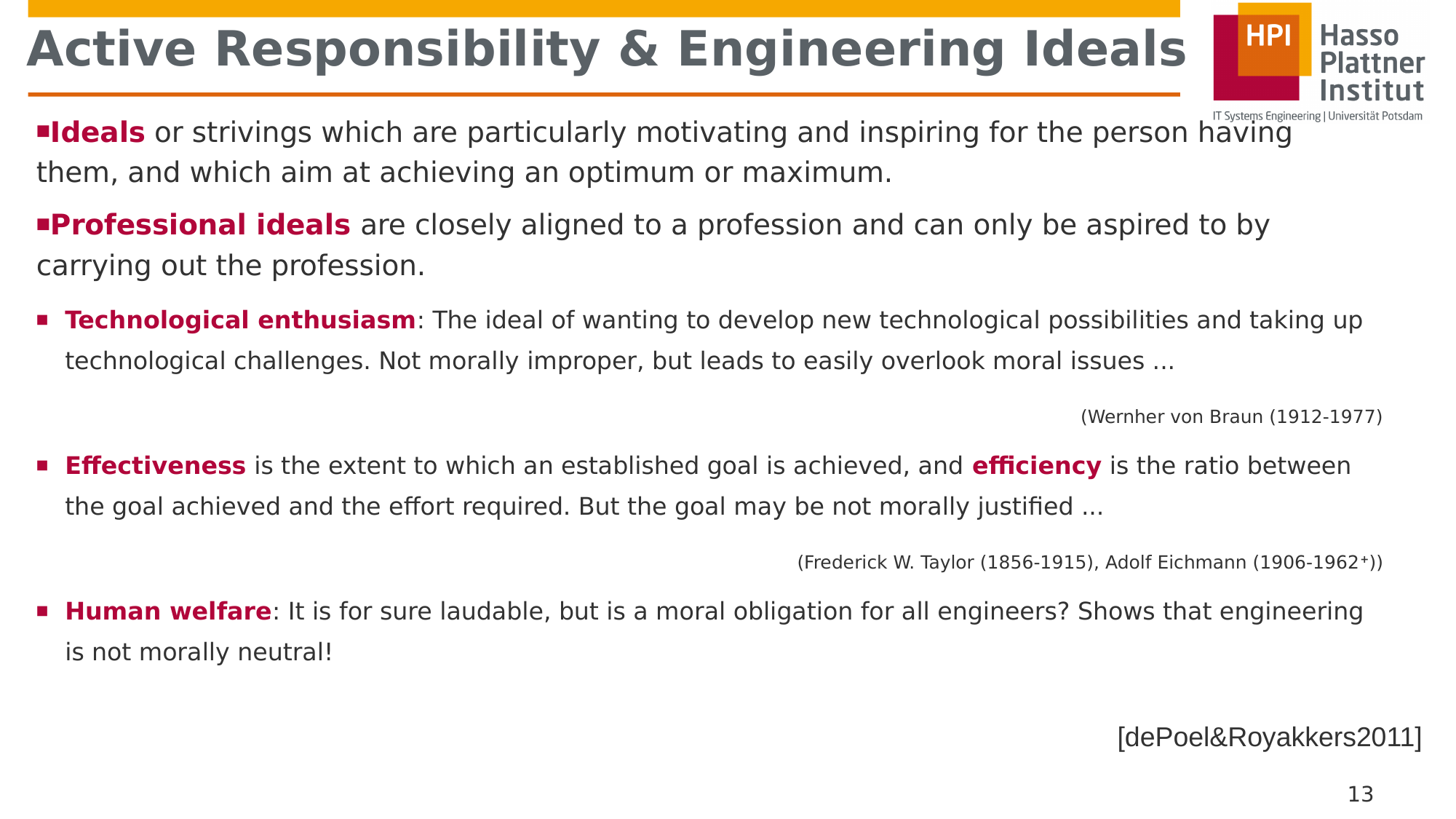

# Active Responsibility & Engineering Ideals
Ideals or strivings which are particularly motivating and inspiring for the person having them, and which aim at achieving an optimum or maximum.
Professional ideals are closely aligned to a profession and can only be aspired to by carrying out the profession.
Technological enthusiasm: The ideal of wanting to develop new technological possibilities and taking up technological challenges. Not morally improper, but leads to easily overlook moral issues ...
(Wernher von Braun (1912-1977)
Effectiveness is the extent to which an established goal is achieved, and efficiency is the ratio between the goal achieved and the effort required. But the goal may be not morally justified ...
(Frederick W. Taylor (1856-1915), Adolf Eichmann (1906-1962+))
Human welfare: It is for sure laudable, but is a moral obligation for all engineers? Shows that engineering is not morally neutral!

[dePoel&Royakkers2011]
13